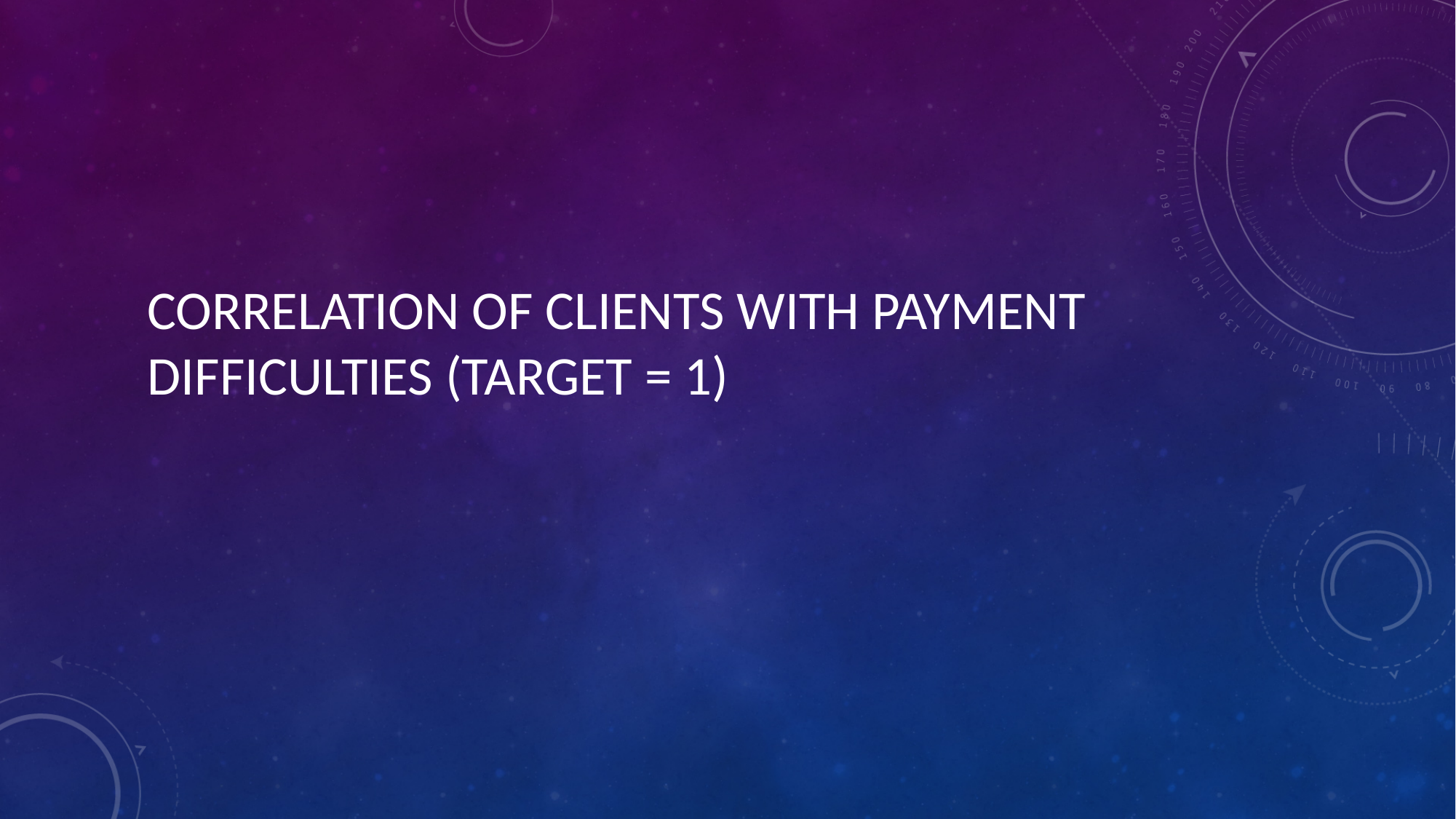

# Correlation of clients with payment difficulties (TARGET = 1)